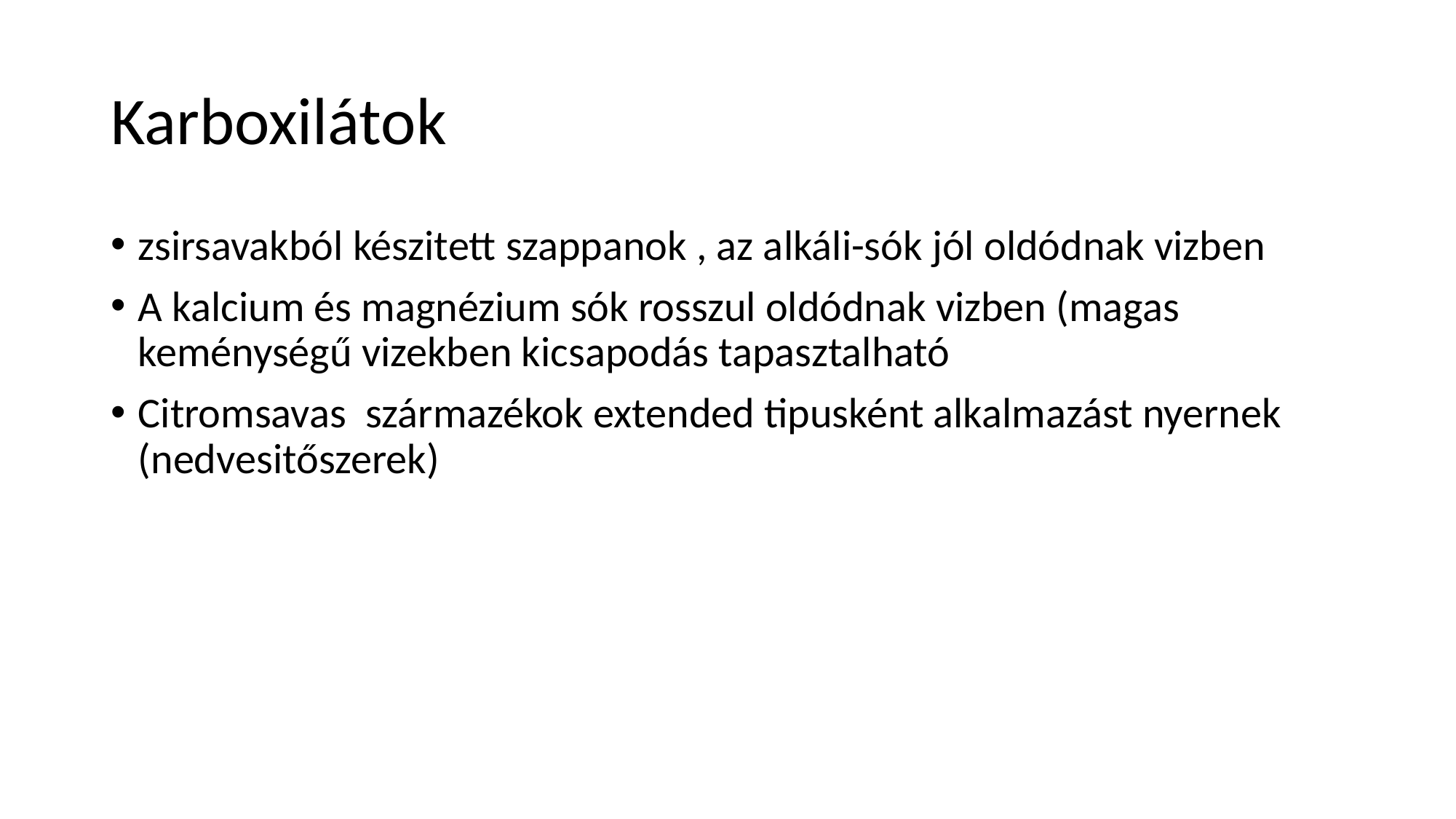

# Karboxilátok
zsirsavakból készitett szappanok , az alkáli-sók jól oldódnak vizben
A kalcium és magnézium sók rosszul oldódnak vizben (magas keménységű vizekben kicsapodás tapasztalható
Citromsavas  származékok extended tipusként alkalmazást nyernek (nedvesitőszerek)